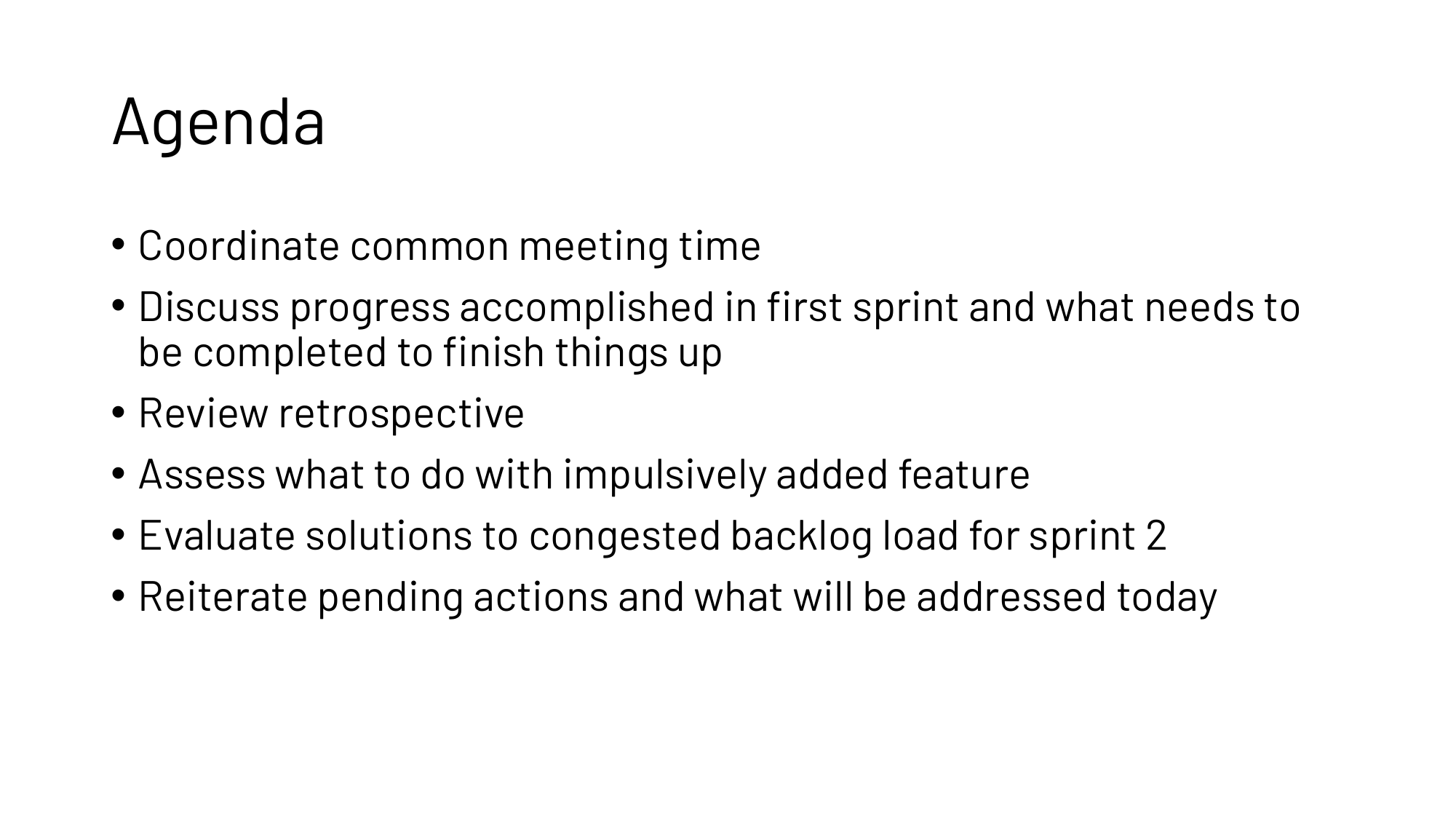

# Agenda
Coordinate common meeting time
Discuss progress accomplished in first sprint and what needs to be completed to finish things up
Review retrospective
Assess what to do with impulsively added feature
Evaluate solutions to congested backlog load for sprint 2
Reiterate pending actions and what will be addressed today